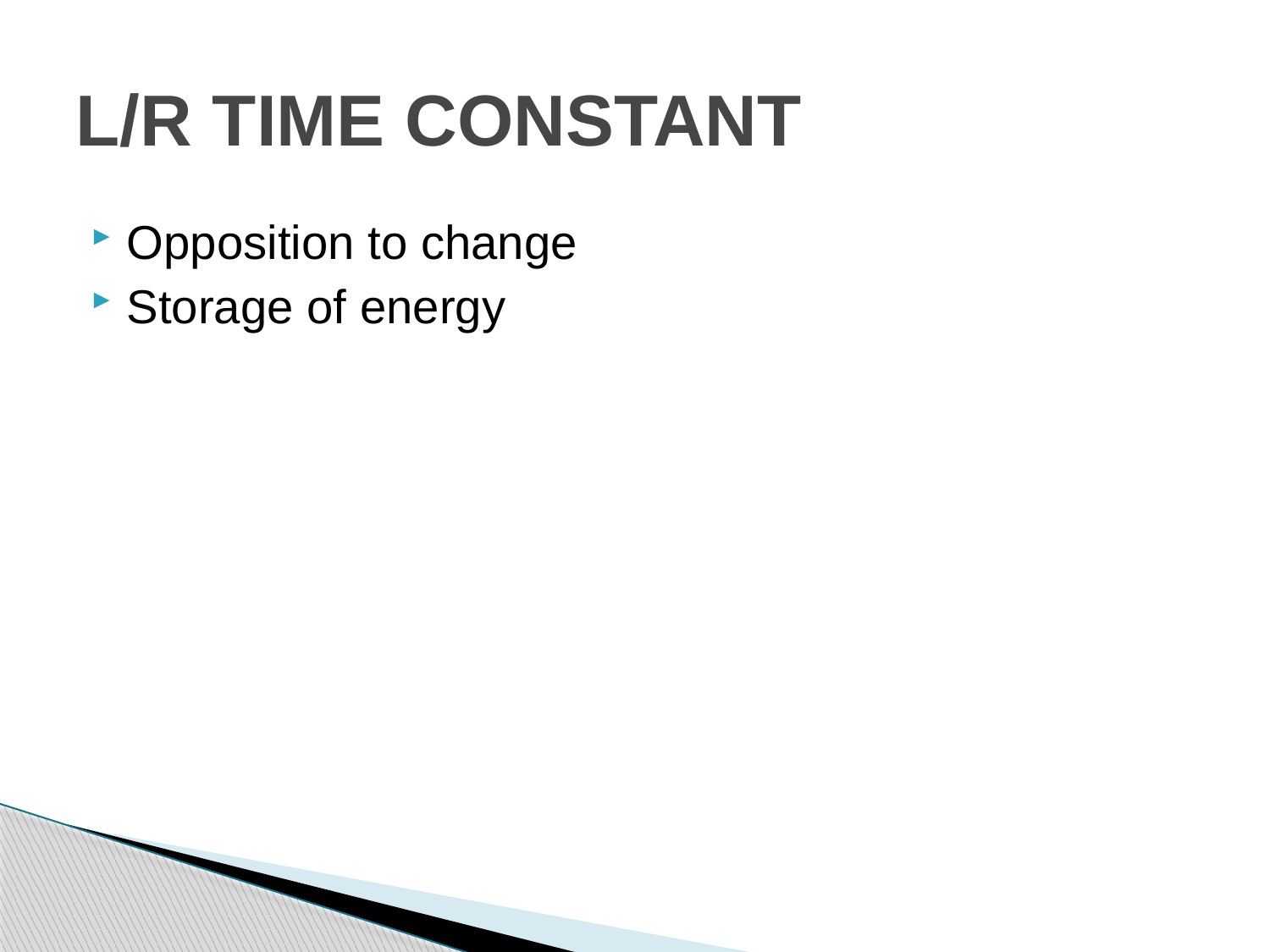

# L/R TIME CONSTANT
Opposition to change
Storage of energy